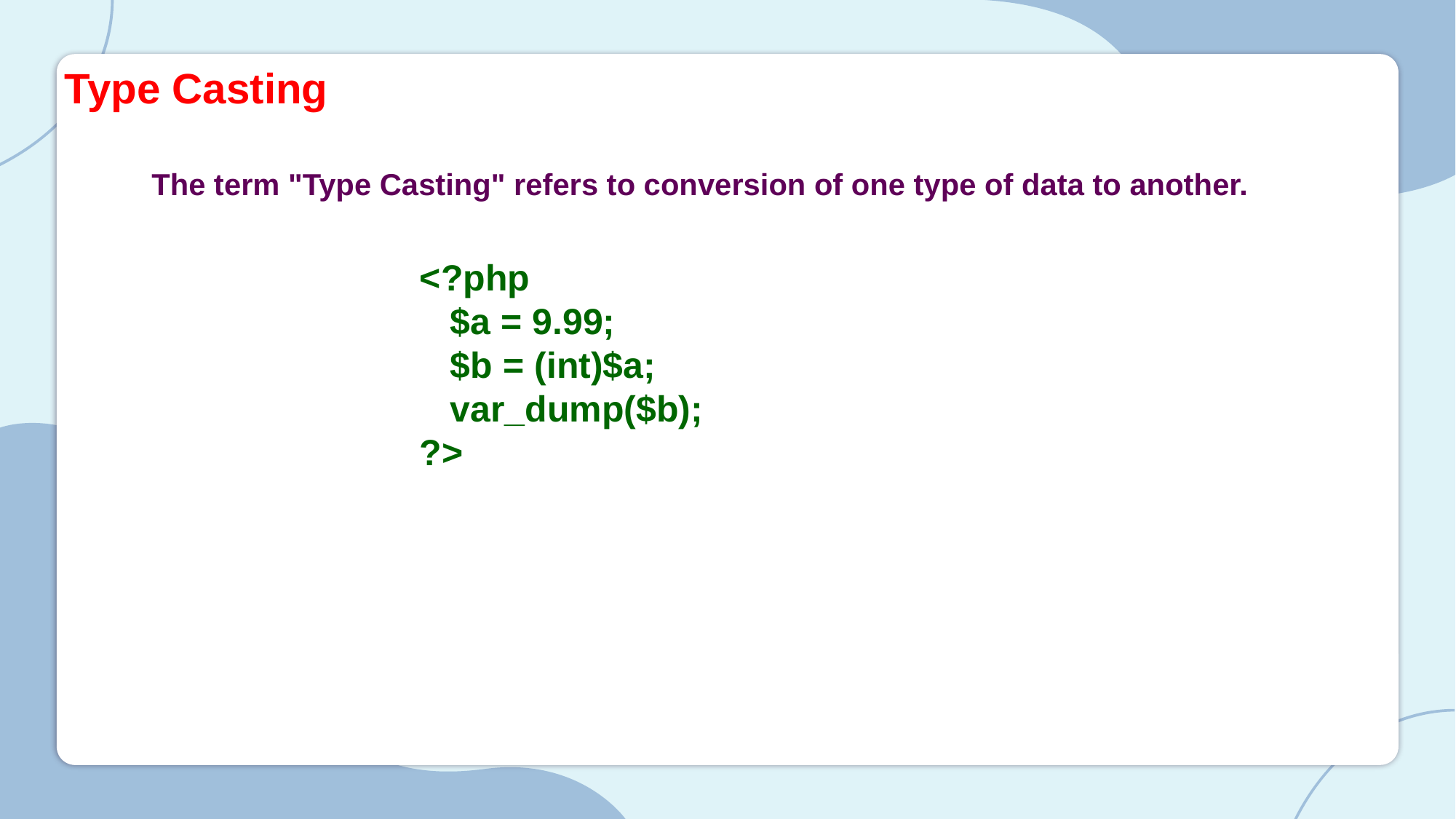

Type Casting
The term "Type Casting" refers to conversion of one type of data to another.
<?php
   $a = 9.99;
   $b = (int)$a;
   var_dump($b);
?>